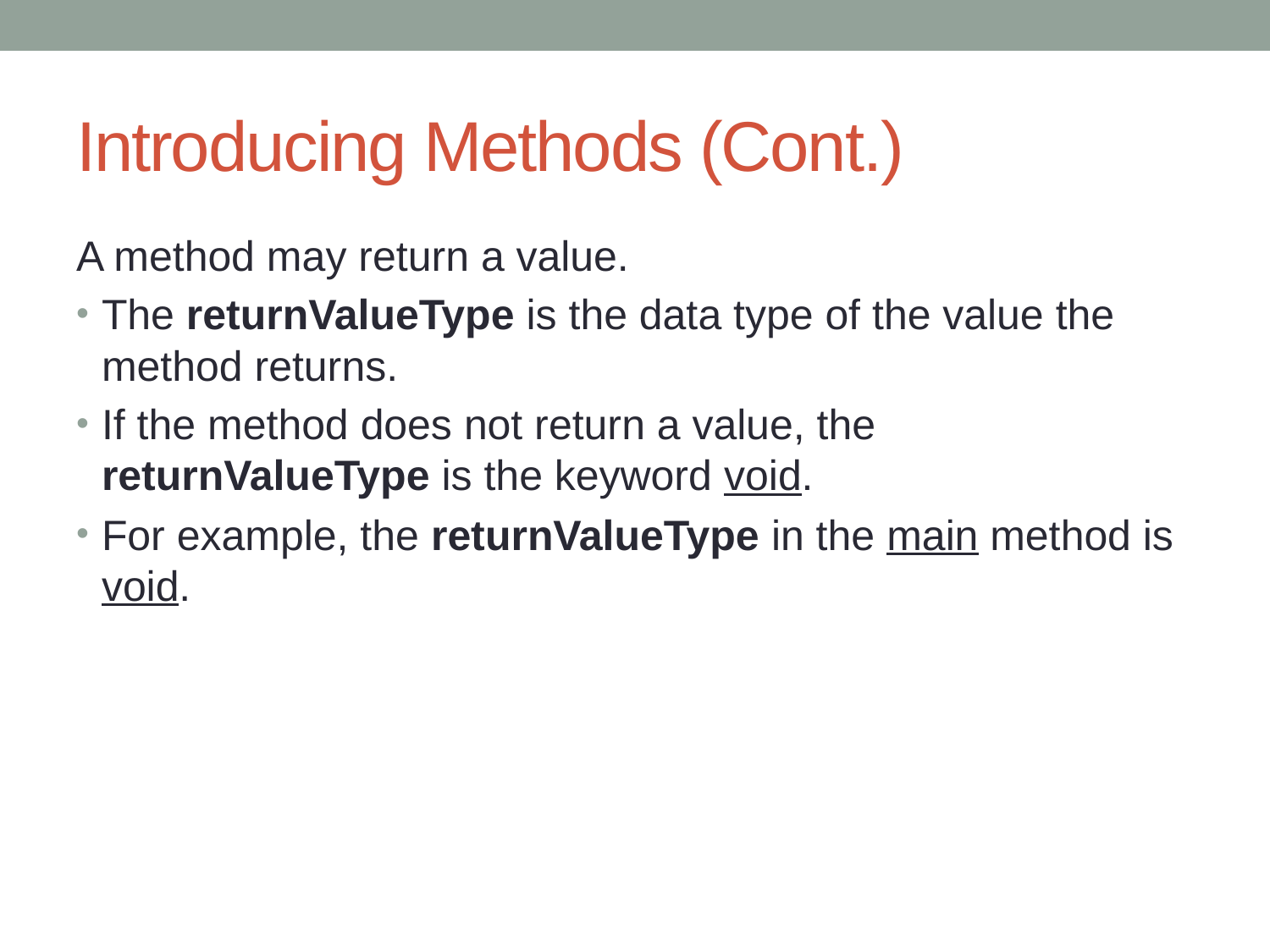

# Introducing Methods (Cont.)
A method may return a value.
The returnValueType is the data type of the value the method returns.
If the method does not return a value, the returnValueType is the keyword void.
For example, the returnValueType in the main method is void.